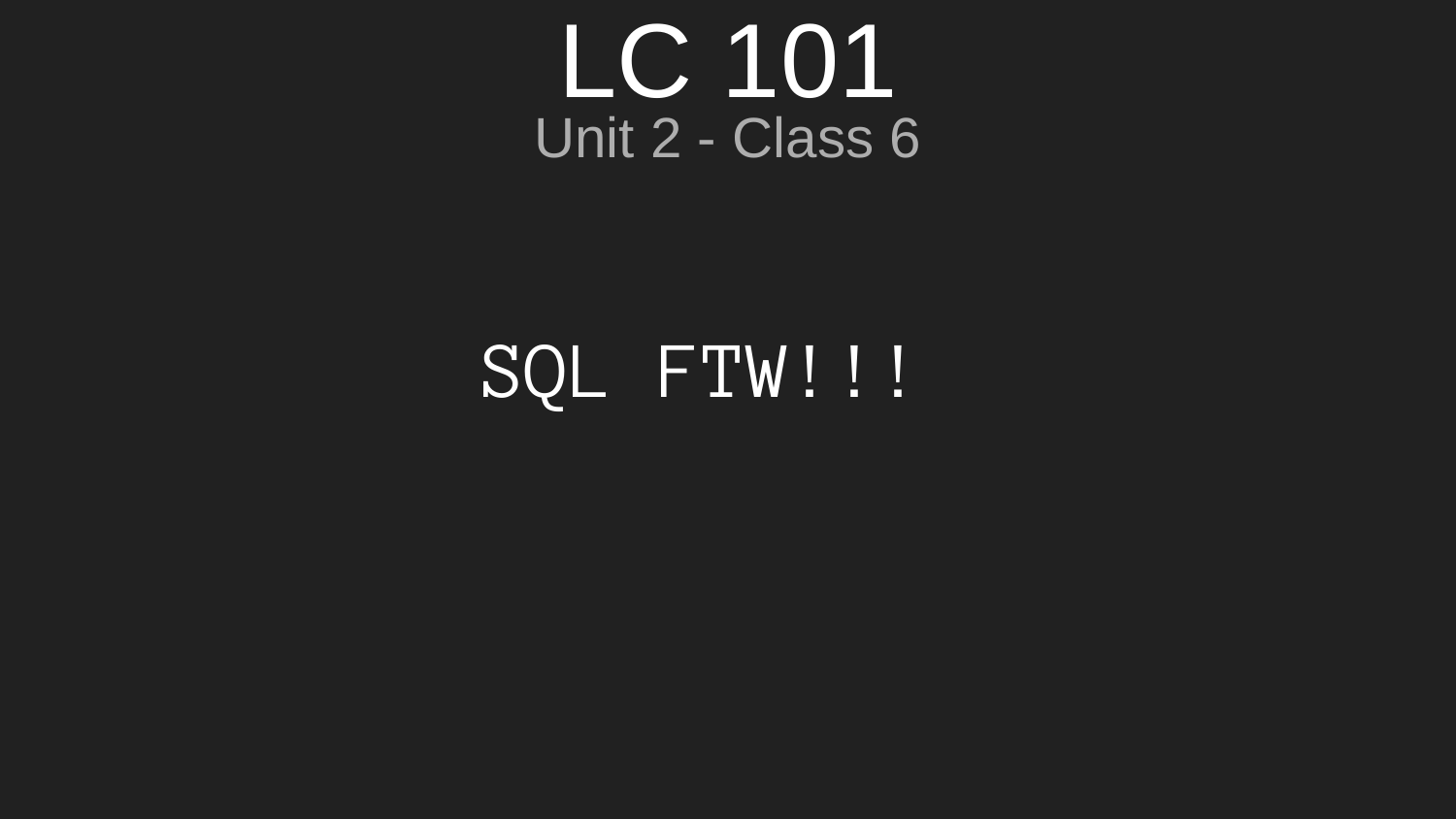

# LC 101
Unit 2 - Class 6
SQL FTW!!!